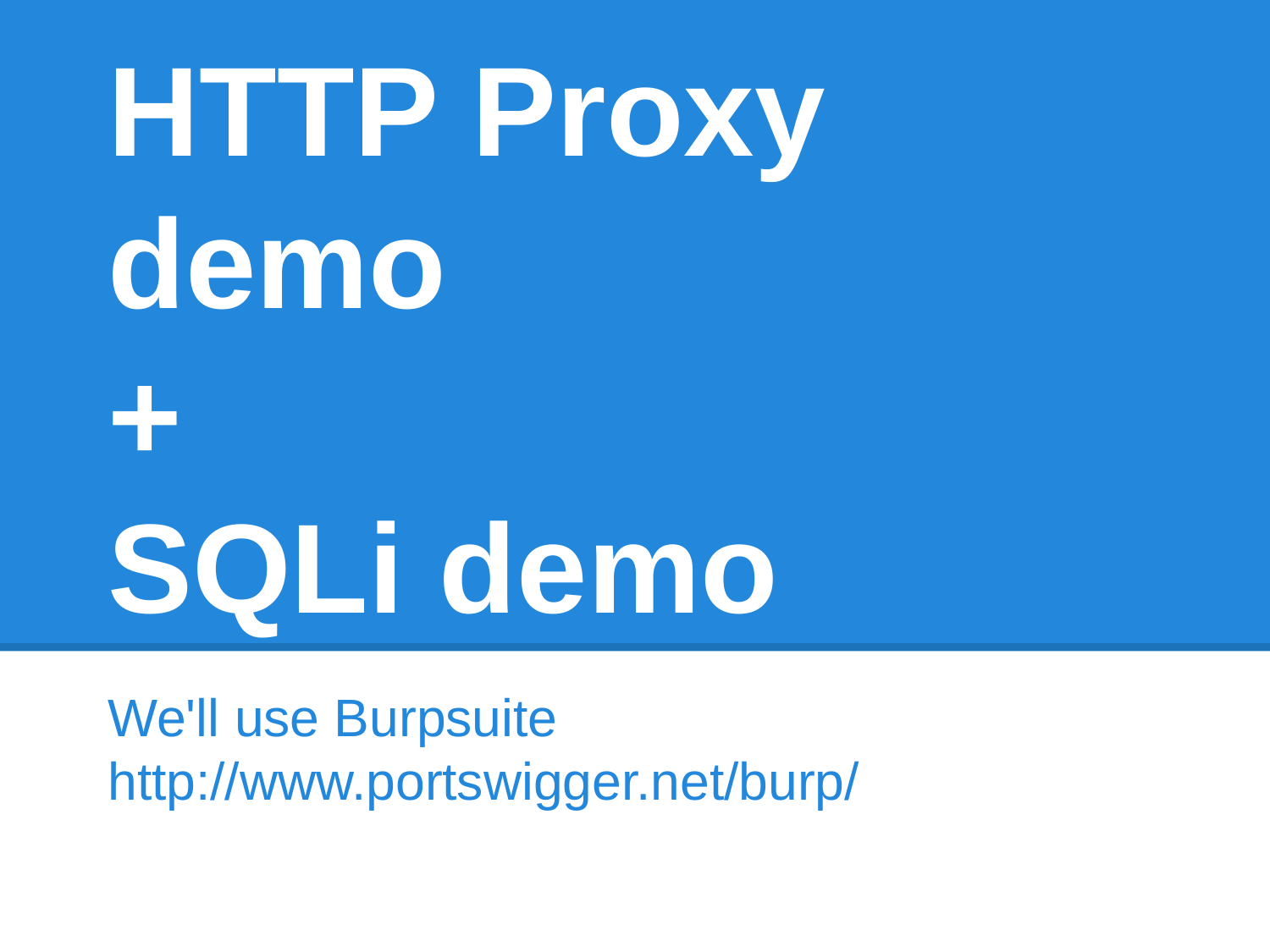

# HTTP Proxy demo + SQLi demo
We'll use Burpsuite
http://www.portswigger.net/burp/